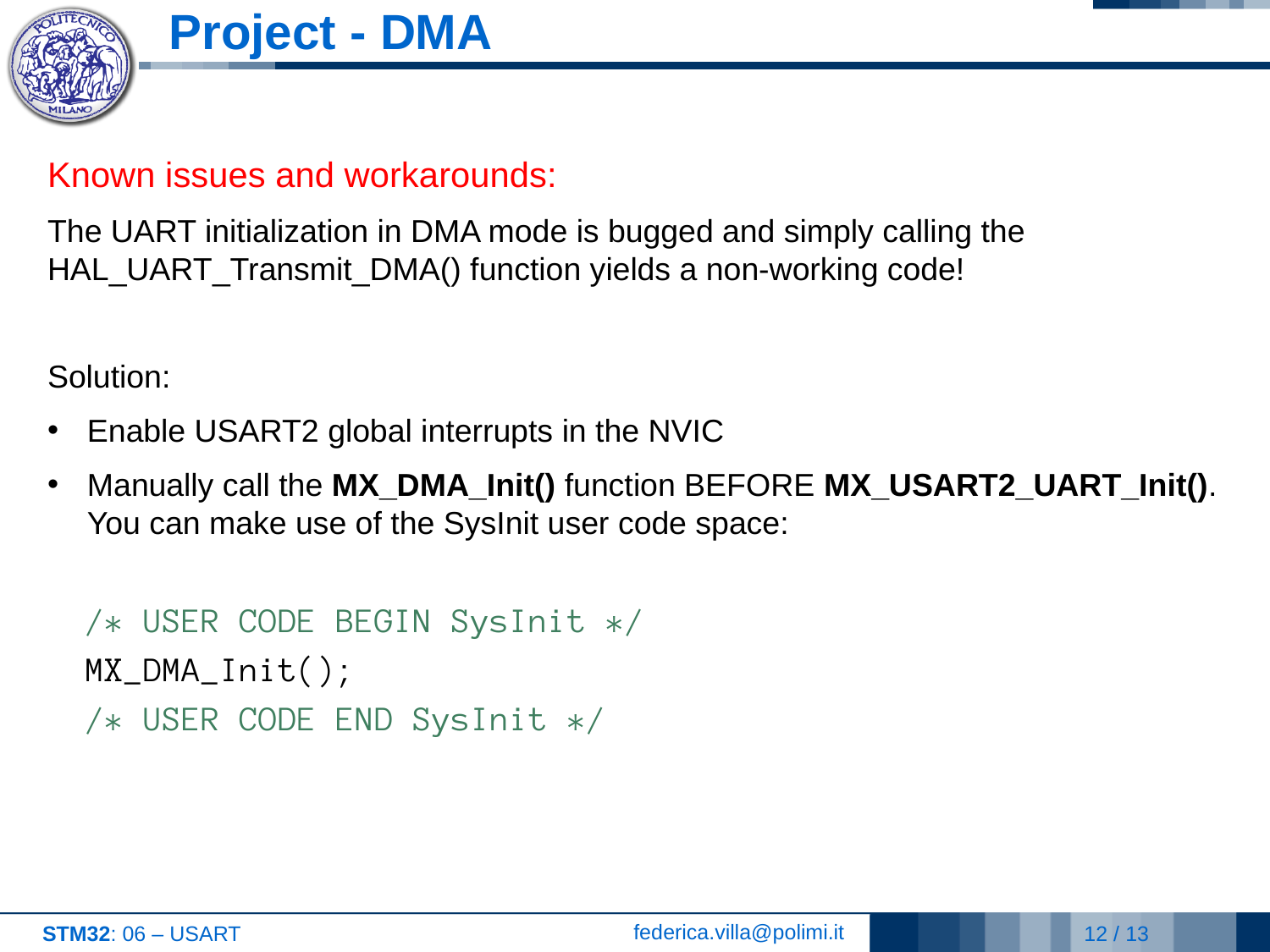

# Project - DMA
Known issues and workarounds:
The UART initialization in DMA mode is bugged and simply calling the HAL_UART_Transmit_DMA() function yields a non-working code!

Solution:
Enable USART2 global interrupts in the NVIC
Manually call the MX_DMA_Init() function BEFORE MX_USART2_UART_Init().
You can make use of the SysInit user code space:

  /* USER CODE BEGIN SysInit */
  MX_DMA_Init();
  /* USER CODE END SysInit */